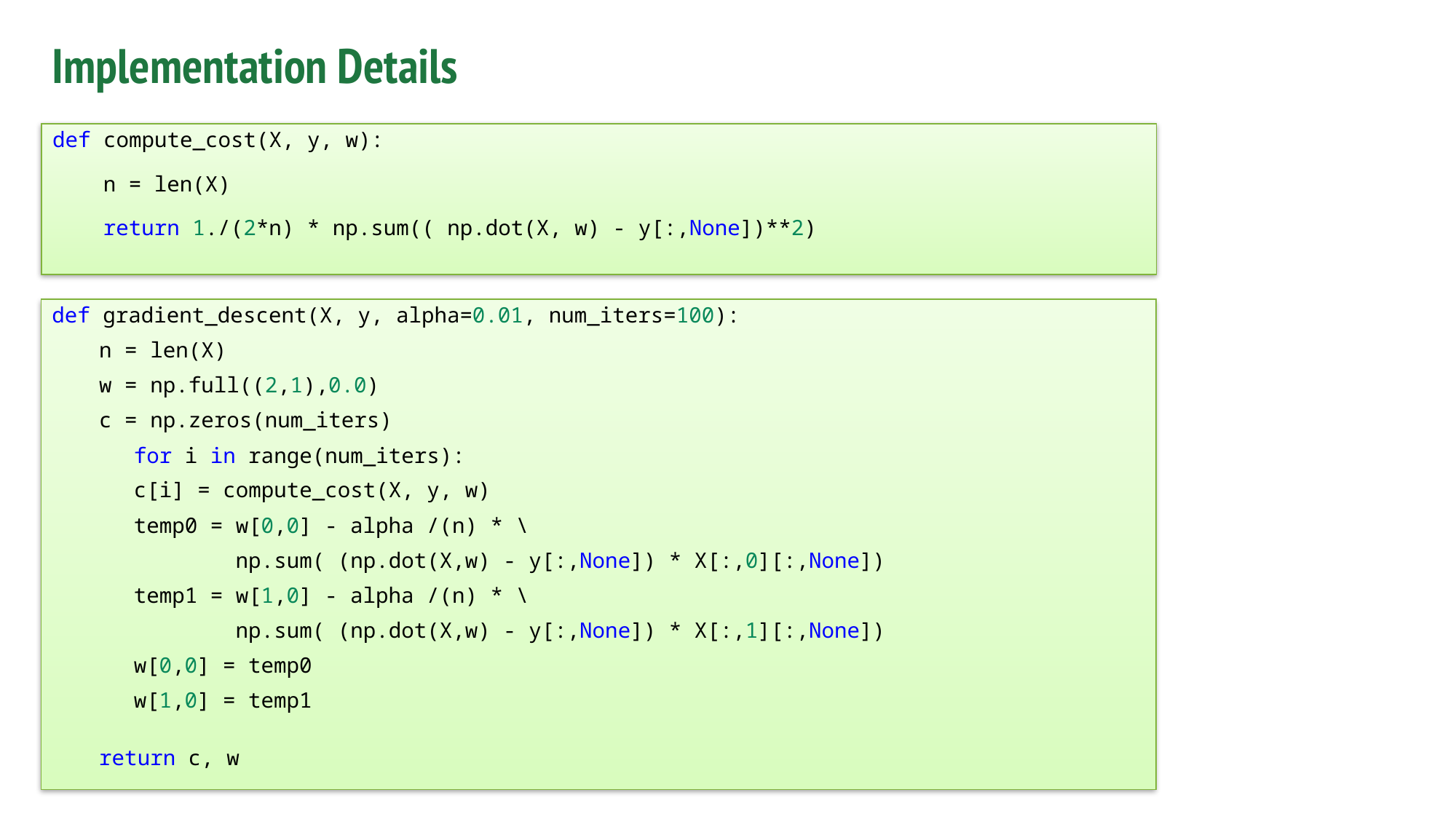

# Implementation Details
def compute_cost(X, y, w):
    n = len(X)
    return 1./(2*n) * np.sum(( np.dot(X, w) - y[:,None])**2)

def gradient_descent(X, y, alpha=0.01, num_iters=100):
n = len(X)
w = np.full((2,1),0.0)
c = np.zeros(num_iters)
for i in range(num_iters):
c[i] = compute_cost(X, y, w)
temp0 = w[0,0] - alpha /(n) * \
        np.sum( (np.dot(X,w) - y[:,None]) * X[:,0][:,None])
temp1 = w[1,0] - alpha /(n) * \
        np.sum( (np.dot(X,w) - y[:,None]) * X[:,1][:,None])
w[0,0] = temp0
w[1,0] = temp1
return c, w